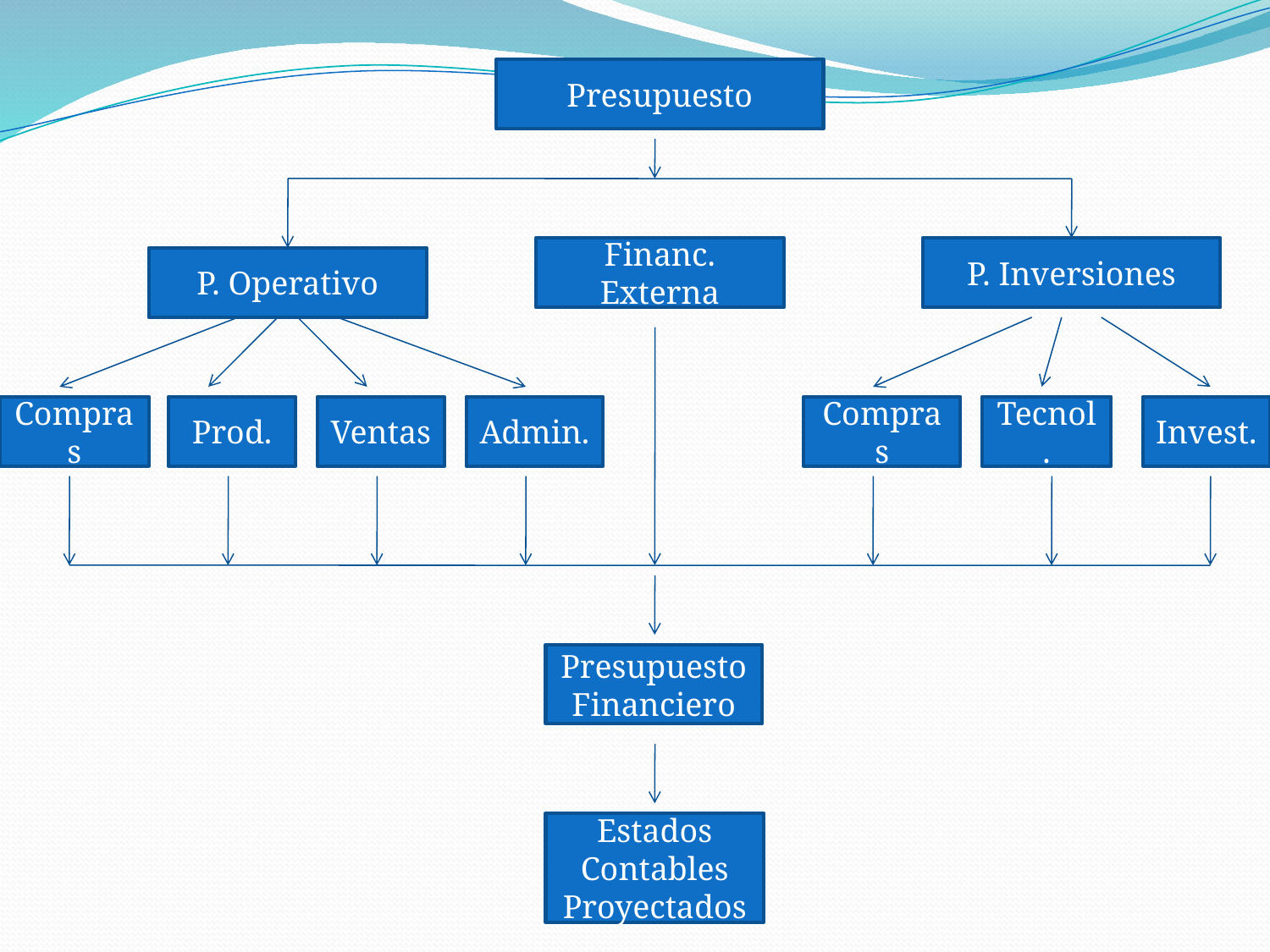

Presupuesto
Financ. Externa
P. Inversiones
P. Operativo
Compras
Prod.
Ventas
Admin.
Compras
Tecnol.
Invest.
Presupuesto
Financiero
Estados
Contables
Proyectados